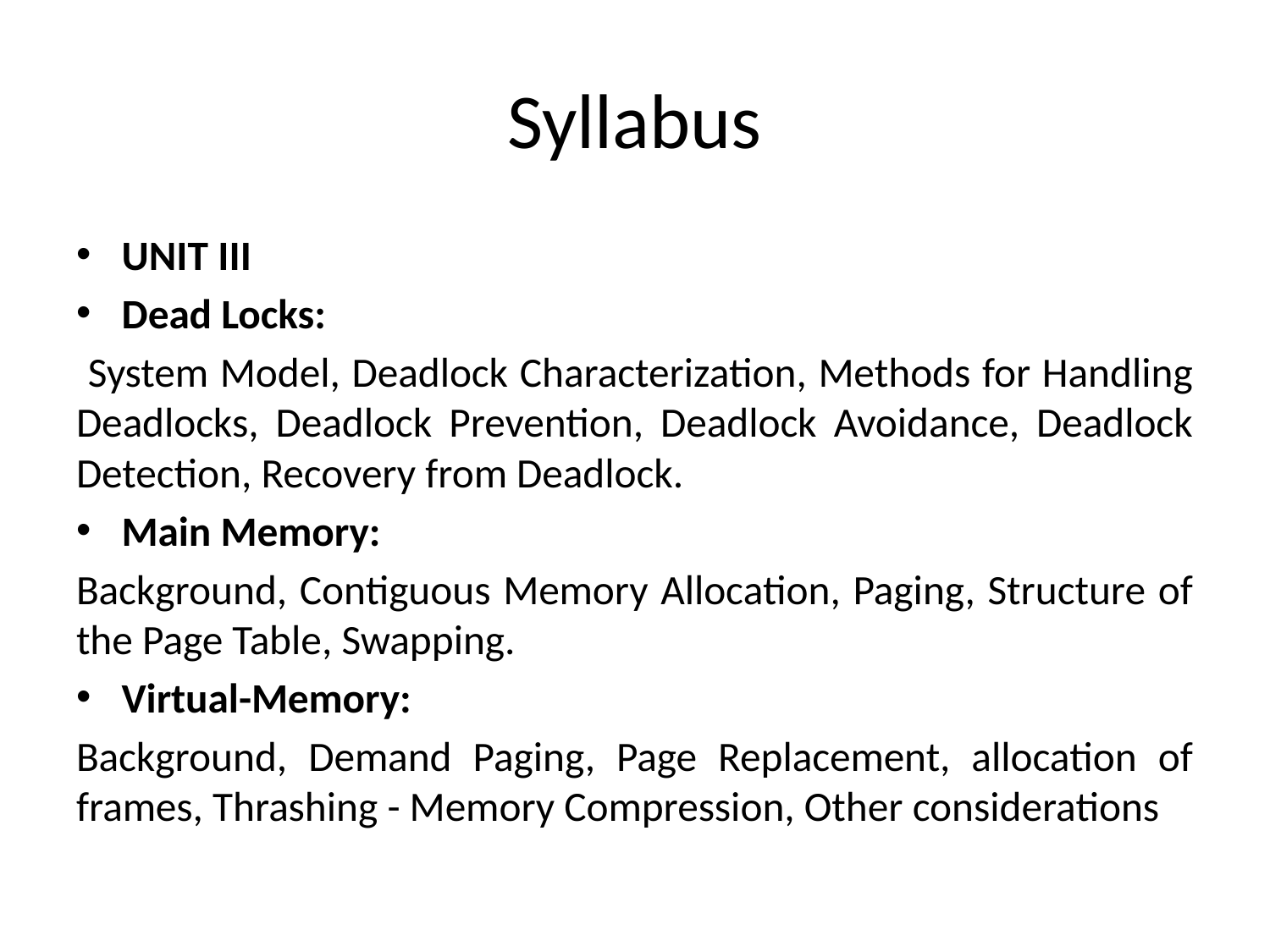

# Syllabus
UNIT III
Dead Locks:
 System Model, Deadlock Characterization, Methods for Handling Deadlocks, Deadlock Prevention, Deadlock Avoidance, Deadlock Detection, Recovery from Deadlock.
Main Memory:
Background, Contiguous Memory Allocation, Paging, Structure of the Page Table, Swapping.
Virtual-Memory:
Background, Demand Paging, Page Replacement, allocation of frames, Thrashing - Memory Compression, Other considerations